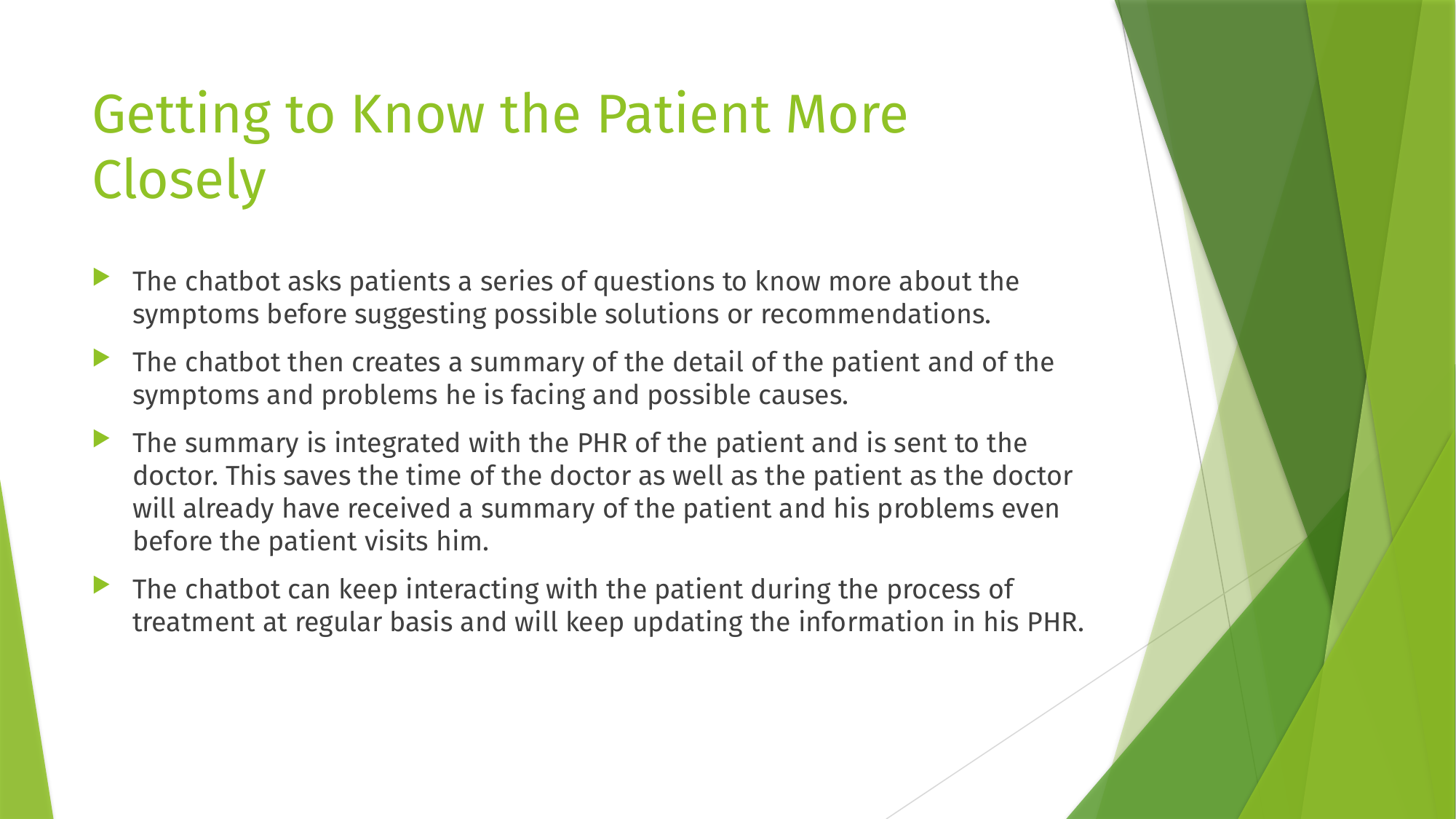

# Getting to Know the Patient More Closely
The chatbot asks patients a series of questions to know more about the symptoms before suggesting possible solutions or recommendations.
The chatbot then creates a summary of the detail of the patient and of the symptoms and problems he is facing and possible causes.
The summary is integrated with the PHR of the patient and is sent to the doctor. This saves the time of the doctor as well as the patient as the doctor will already have received a summary of the patient and his problems even before the patient visits him.
The chatbot can keep interacting with the patient during the process of treatment at regular basis and will keep updating the information in his PHR.